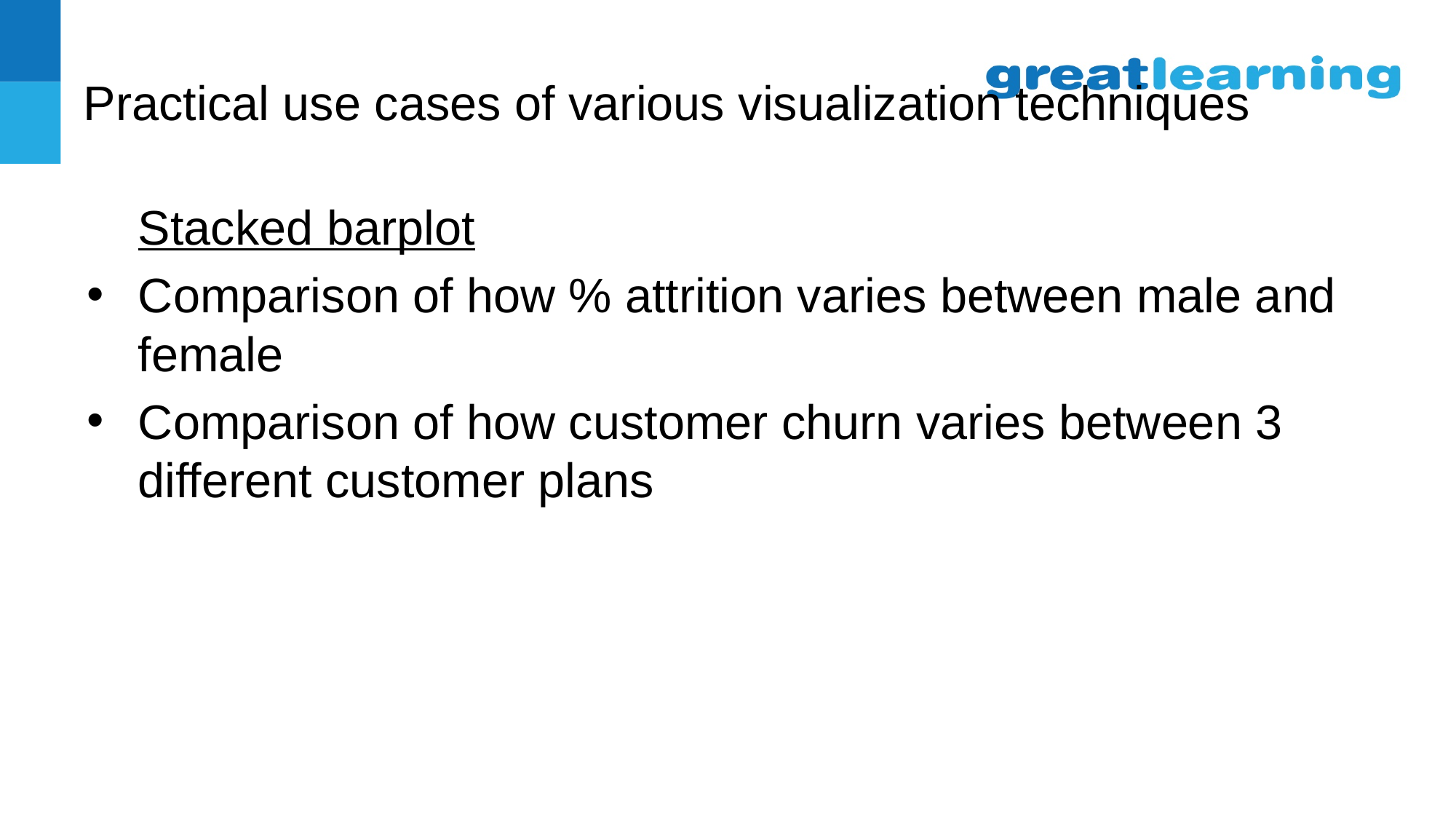

# Practical use cases of various visualization techniques
Stacked barplot
Comparison of how % attrition varies between male and female
Comparison of how customer churn varies between 3 different customer plans